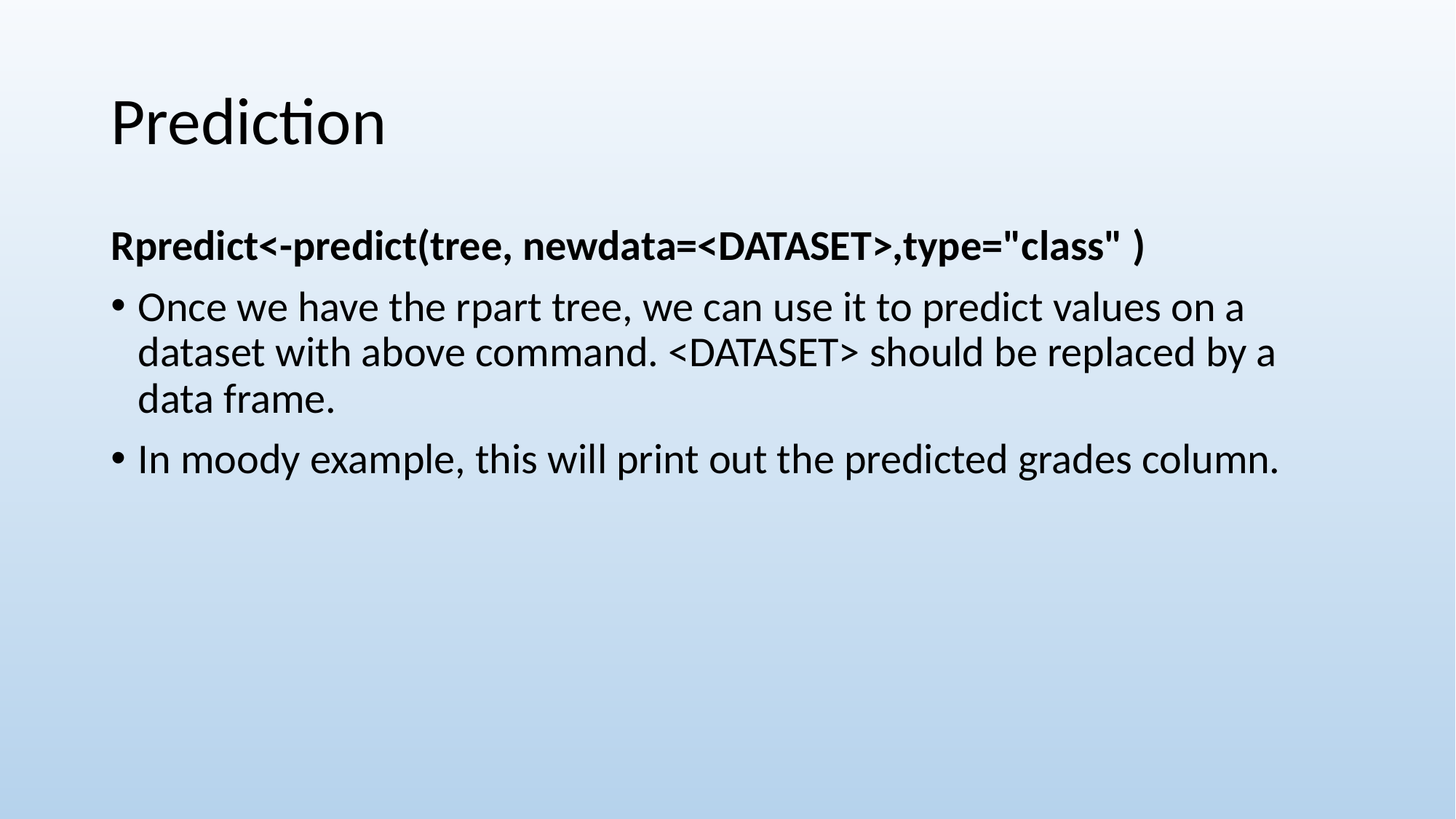

# Prediction
Rpredict<-predict(tree, newdata=<DATASET>,type="class" )
Once we have the rpart tree, we can use it to predict values on a dataset with above command. <DATASET> should be replaced by a data frame.
In moody example, this will print out the predicted grades column.